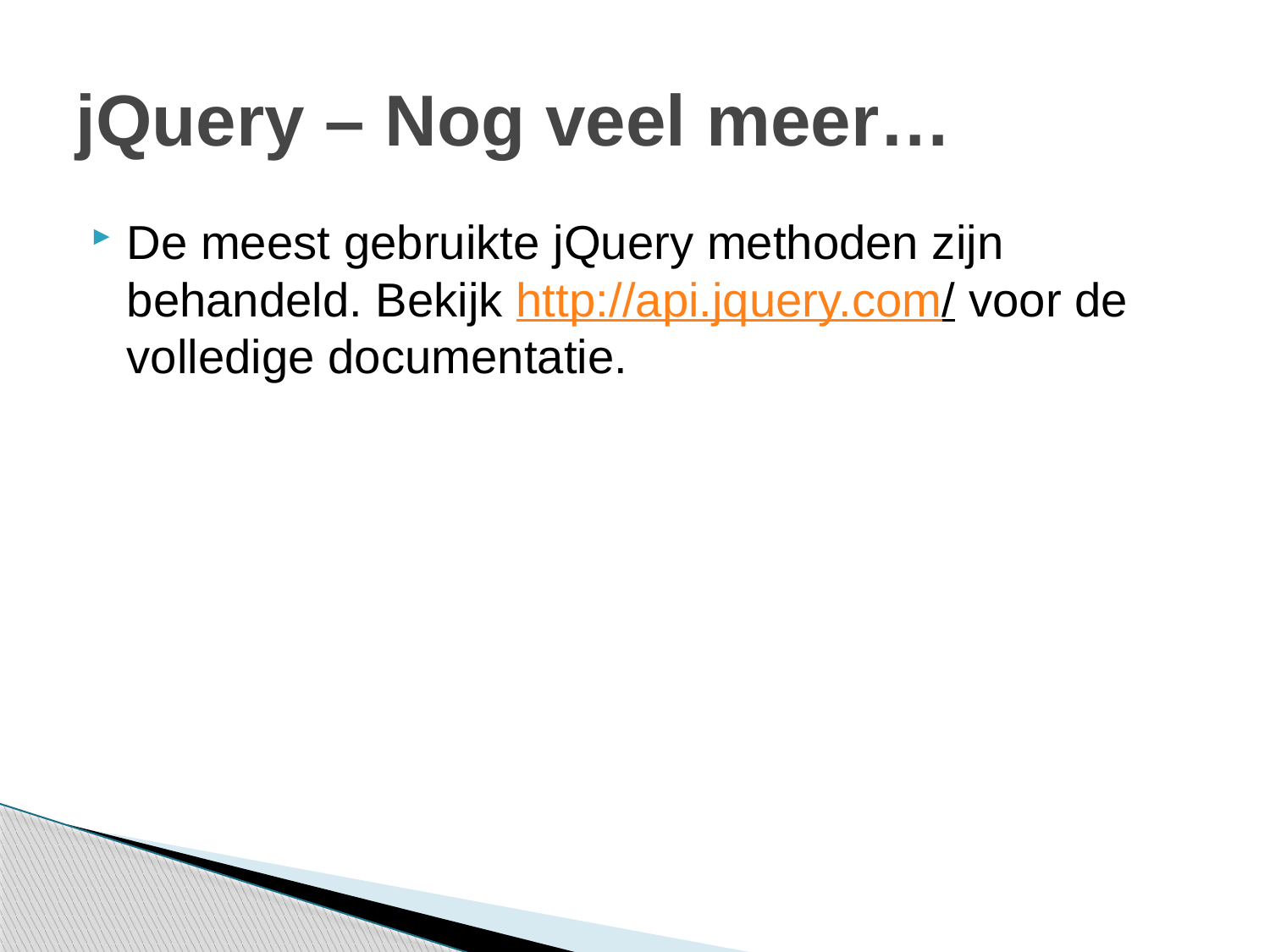

# jQuery – Nog veel meer…
De meest gebruikte jQuery methoden zijn behandeld. Bekijk http://api.jquery.com/ voor de volledige documentatie.